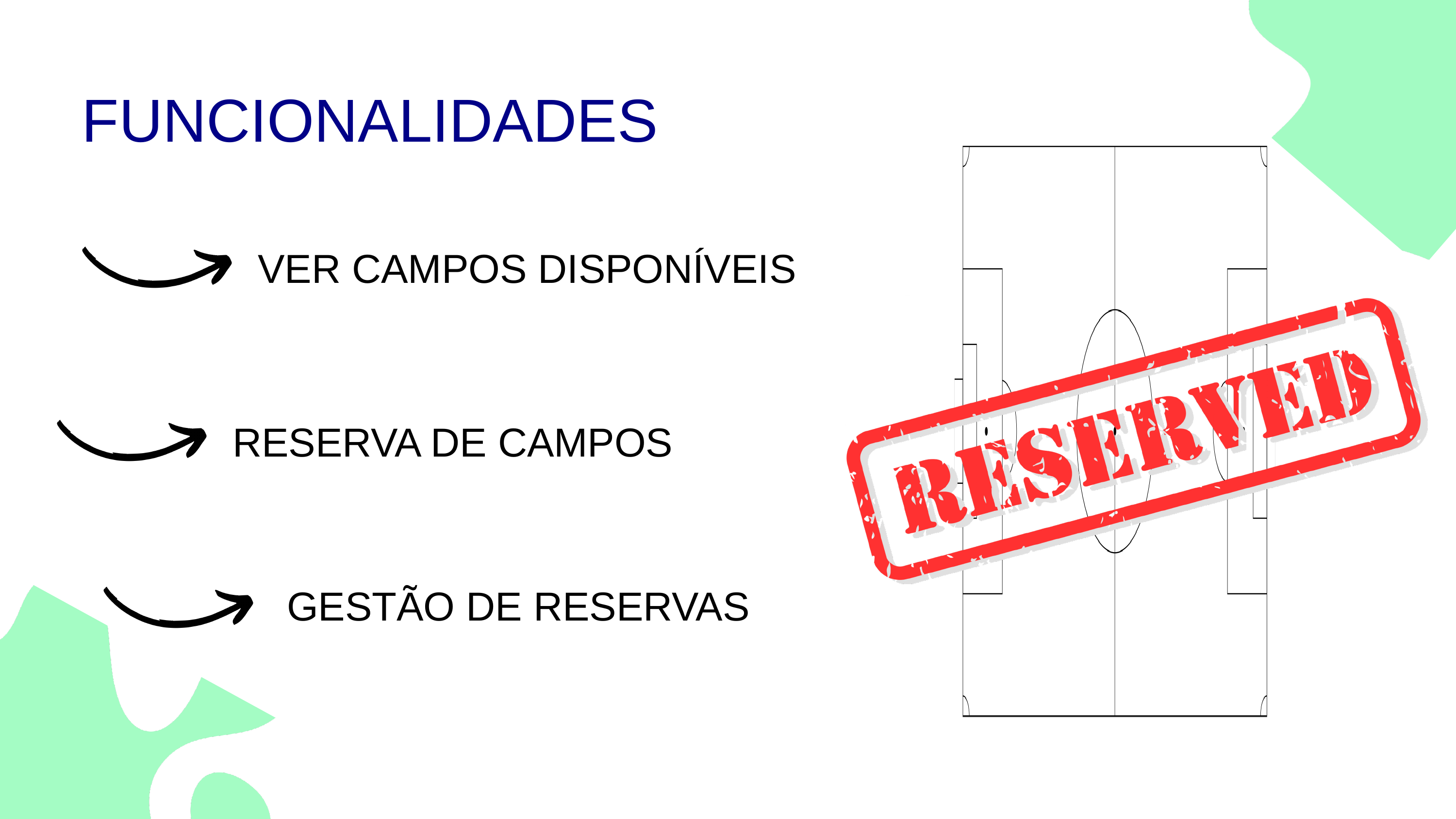

FUNCIONALIDADES
VER CAMPOS DISPONÍVEIS

RESERVA DE CAMPOS

GESTÃO DE RESERVAS
GESTÃO DE RESERVAS